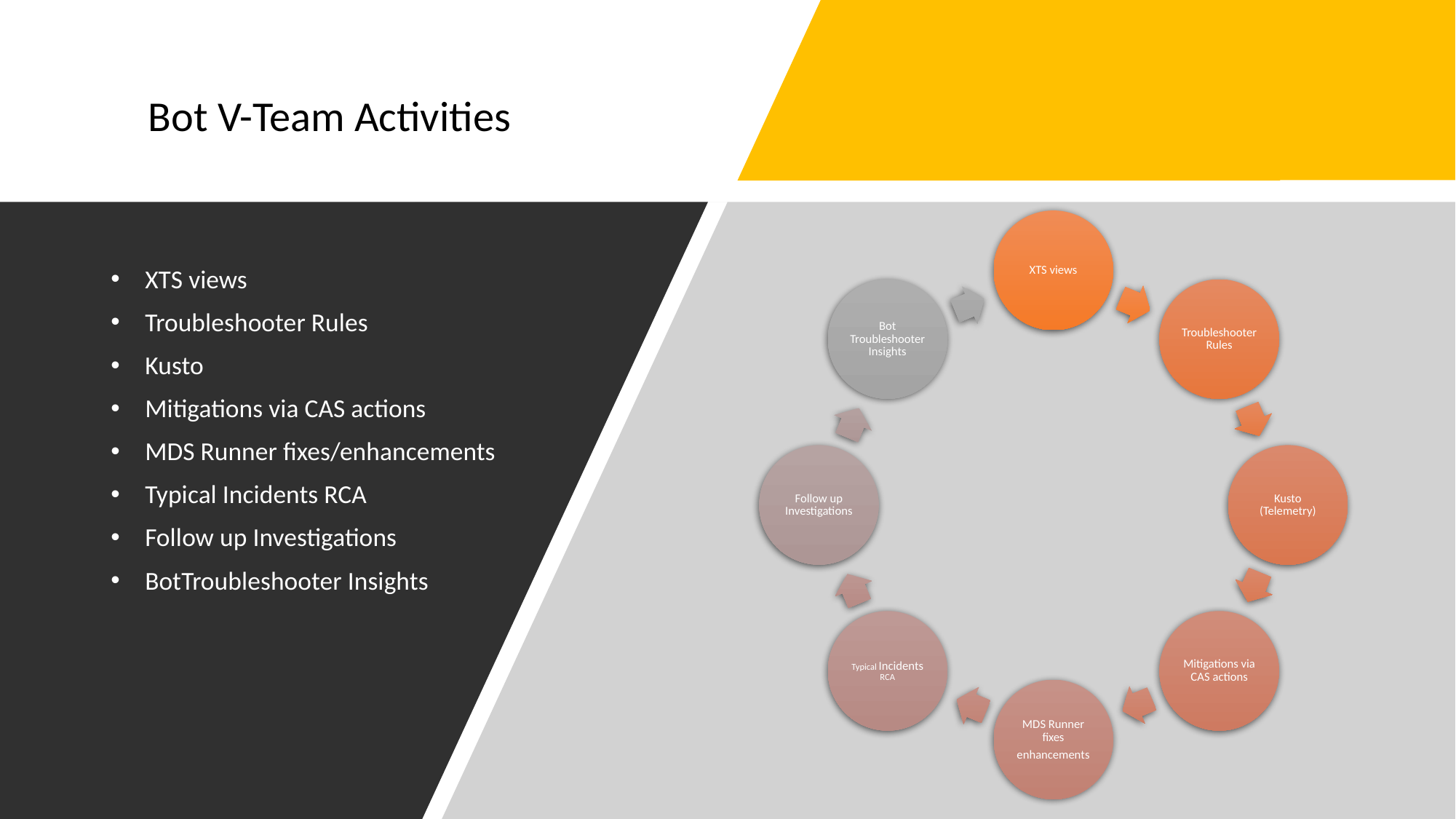

# Bot V-Team Activities

XTS views

Troubleshooter Rules

Kusto (Telemetry)

Mitigations via CAS actions

MDS Runner fixes
enhancements

Typical Incidents RCA

Follow up Investigations

Bot Troubleshooter Insights

XTS views
Troubleshooter Rules
Kusto
Mitigations via CAS actions
MDS Runner fixes/enhancements
Typical Incidents RCA
Follow up Investigations
BotTroubleshooter Insights